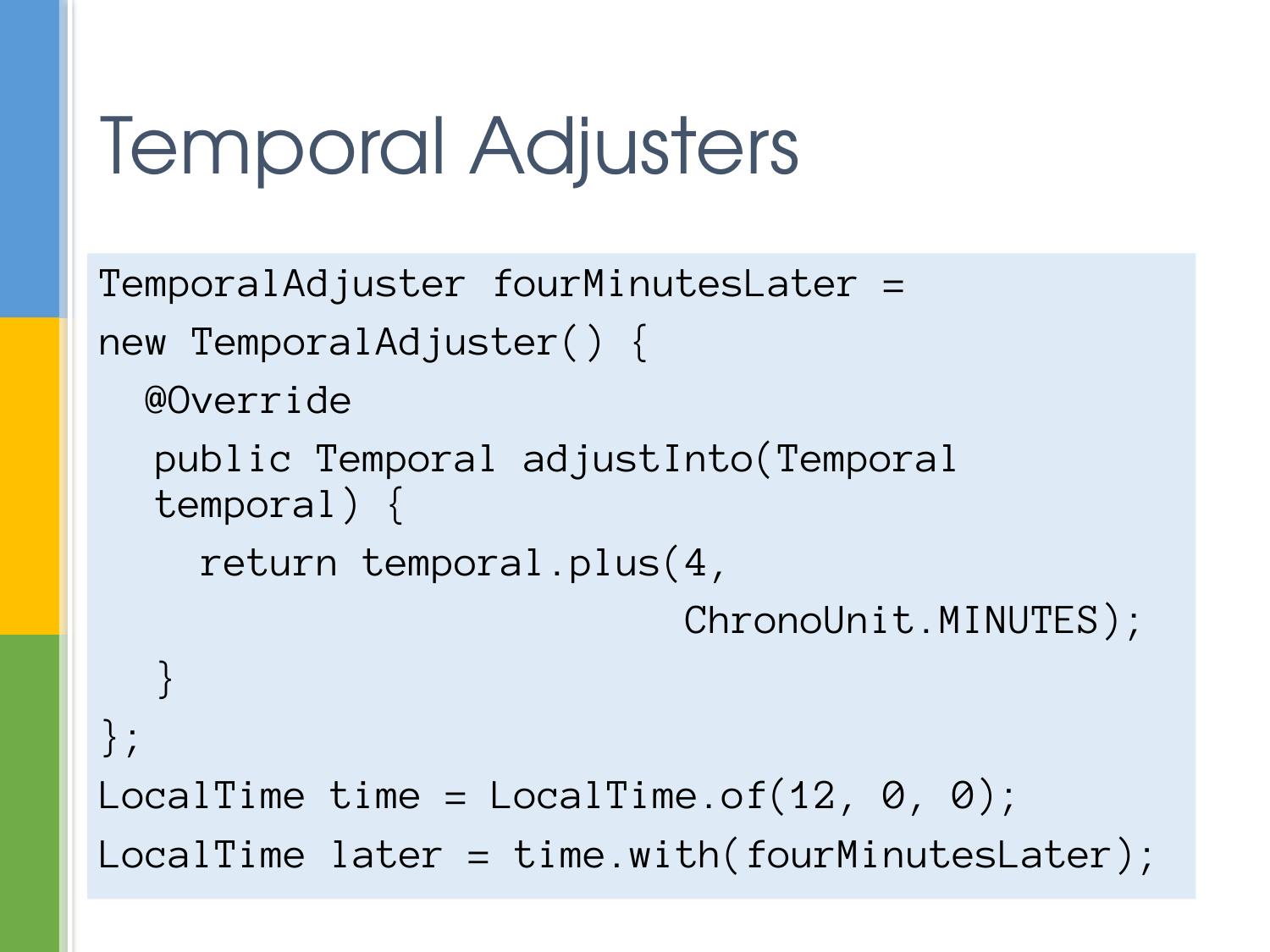

# Temporal Adjusters
TemporalAdjuster fourMinutesLater =
new TemporalAdjuster() {
  @Override
public Temporal adjustInto(Temporal temporal) {
  return temporal.plus(4,
                       ChronoUnit.MINUTES);
}
};
LocalTime time = LocalTime.of(12, 0, 0);
LocalTime later = time.with(fourMinutesLater);